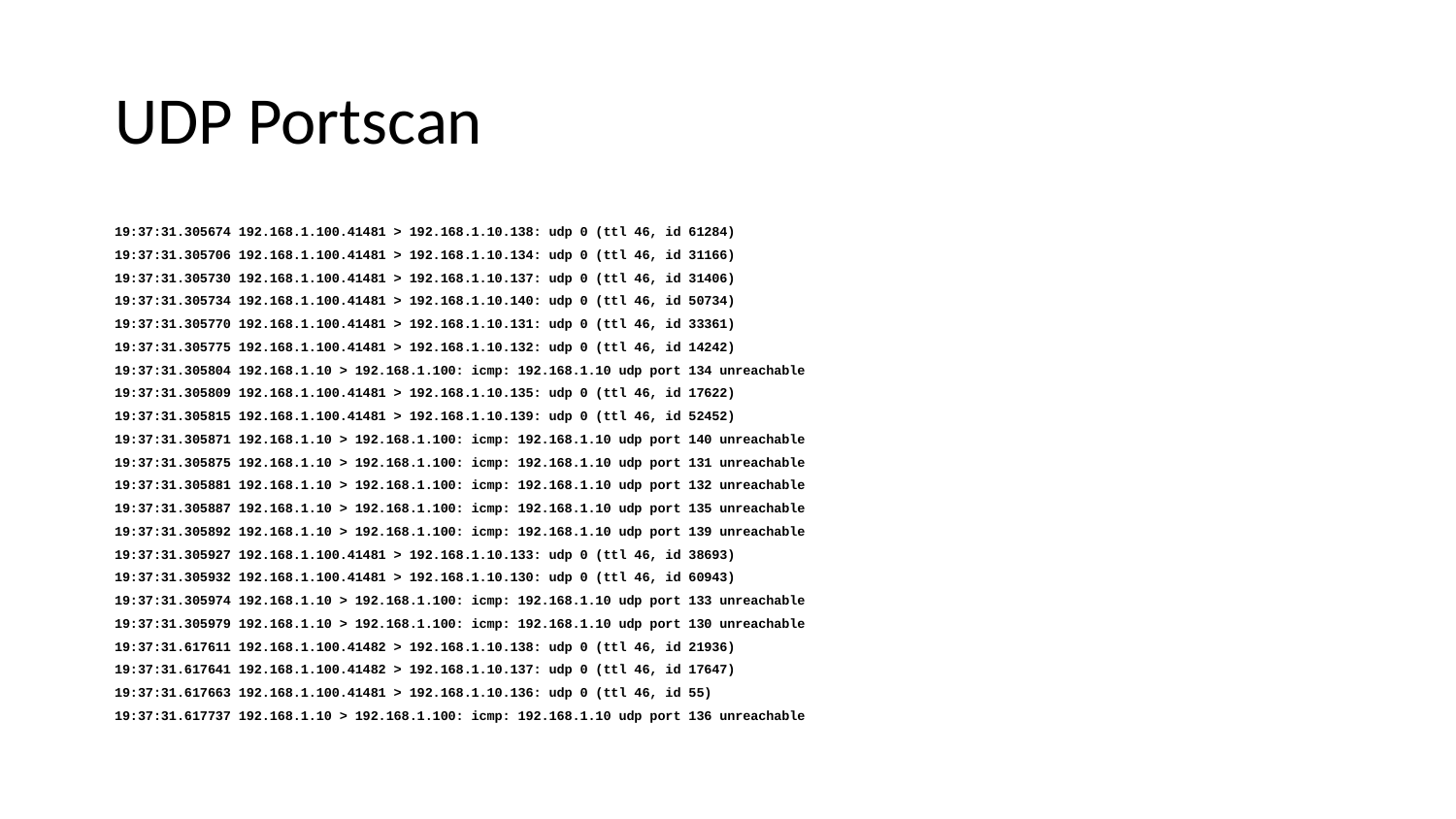

# UDP Portscan
19:37:31.305674 192.168.1.100.41481 > 192.168.1.10.138: udp 0 (ttl 46, id 61284)
19:37:31.305706 192.168.1.100.41481 > 192.168.1.10.134: udp 0 (ttl 46, id 31166)
19:37:31.305730 192.168.1.100.41481 > 192.168.1.10.137: udp 0 (ttl 46, id 31406)
19:37:31.305734 192.168.1.100.41481 > 192.168.1.10.140: udp 0 (ttl 46, id 50734)
19:37:31.305770 192.168.1.100.41481 > 192.168.1.10.131: udp 0 (ttl 46, id 33361)
19:37:31.305775 192.168.1.100.41481 > 192.168.1.10.132: udp 0 (ttl 46, id 14242)
19:37:31.305804 192.168.1.10 > 192.168.1.100: icmp: 192.168.1.10 udp port 134 unreachable
19:37:31.305809 192.168.1.100.41481 > 192.168.1.10.135: udp 0 (ttl 46, id 17622)
19:37:31.305815 192.168.1.100.41481 > 192.168.1.10.139: udp 0 (ttl 46, id 52452)
19:37:31.305871 192.168.1.10 > 192.168.1.100: icmp: 192.168.1.10 udp port 140 unreachable
19:37:31.305875 192.168.1.10 > 192.168.1.100: icmp: 192.168.1.10 udp port 131 unreachable
19:37:31.305881 192.168.1.10 > 192.168.1.100: icmp: 192.168.1.10 udp port 132 unreachable
19:37:31.305887 192.168.1.10 > 192.168.1.100: icmp: 192.168.1.10 udp port 135 unreachable
19:37:31.305892 192.168.1.10 > 192.168.1.100: icmp: 192.168.1.10 udp port 139 unreachable
19:37:31.305927 192.168.1.100.41481 > 192.168.1.10.133: udp 0 (ttl 46, id 38693)
19:37:31.305932 192.168.1.100.41481 > 192.168.1.10.130: udp 0 (ttl 46, id 60943)
19:37:31.305974 192.168.1.10 > 192.168.1.100: icmp: 192.168.1.10 udp port 133 unreachable
19:37:31.305979 192.168.1.10 > 192.168.1.100: icmp: 192.168.1.10 udp port 130 unreachable
19:37:31.617611 192.168.1.100.41482 > 192.168.1.10.138: udp 0 (ttl 46, id 21936)
19:37:31.617641 192.168.1.100.41482 > 192.168.1.10.137: udp 0 (ttl 46, id 17647)
19:37:31.617663 192.168.1.100.41481 > 192.168.1.10.136: udp 0 (ttl 46, id 55)
19:37:31.617737 192.168.1.10 > 192.168.1.100: icmp: 192.168.1.10 udp port 136 unreachable